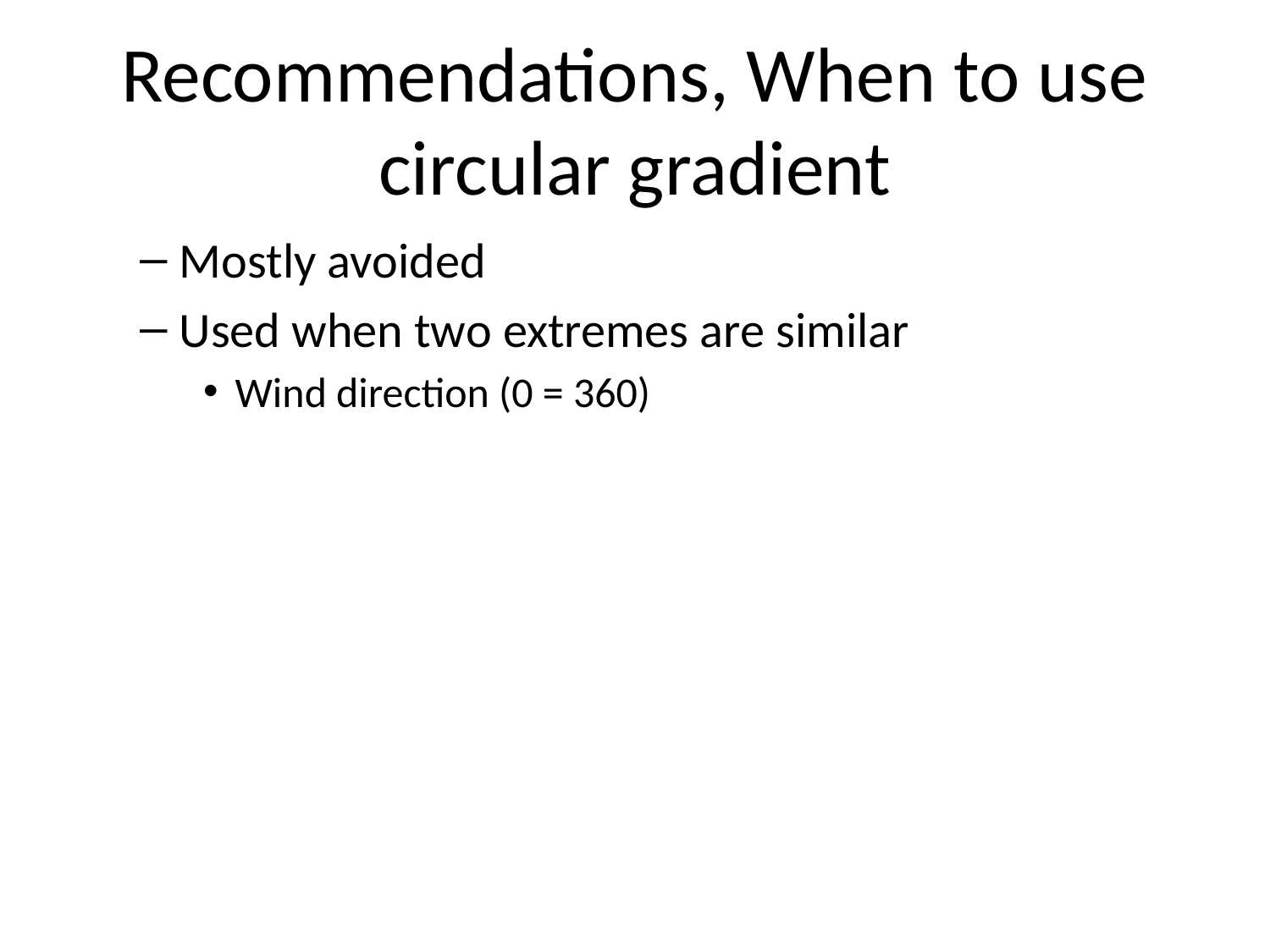

# Recommendations, When to use circular gradient
Mostly avoided
Used when two extremes are similar
Wind direction (0 = 360)